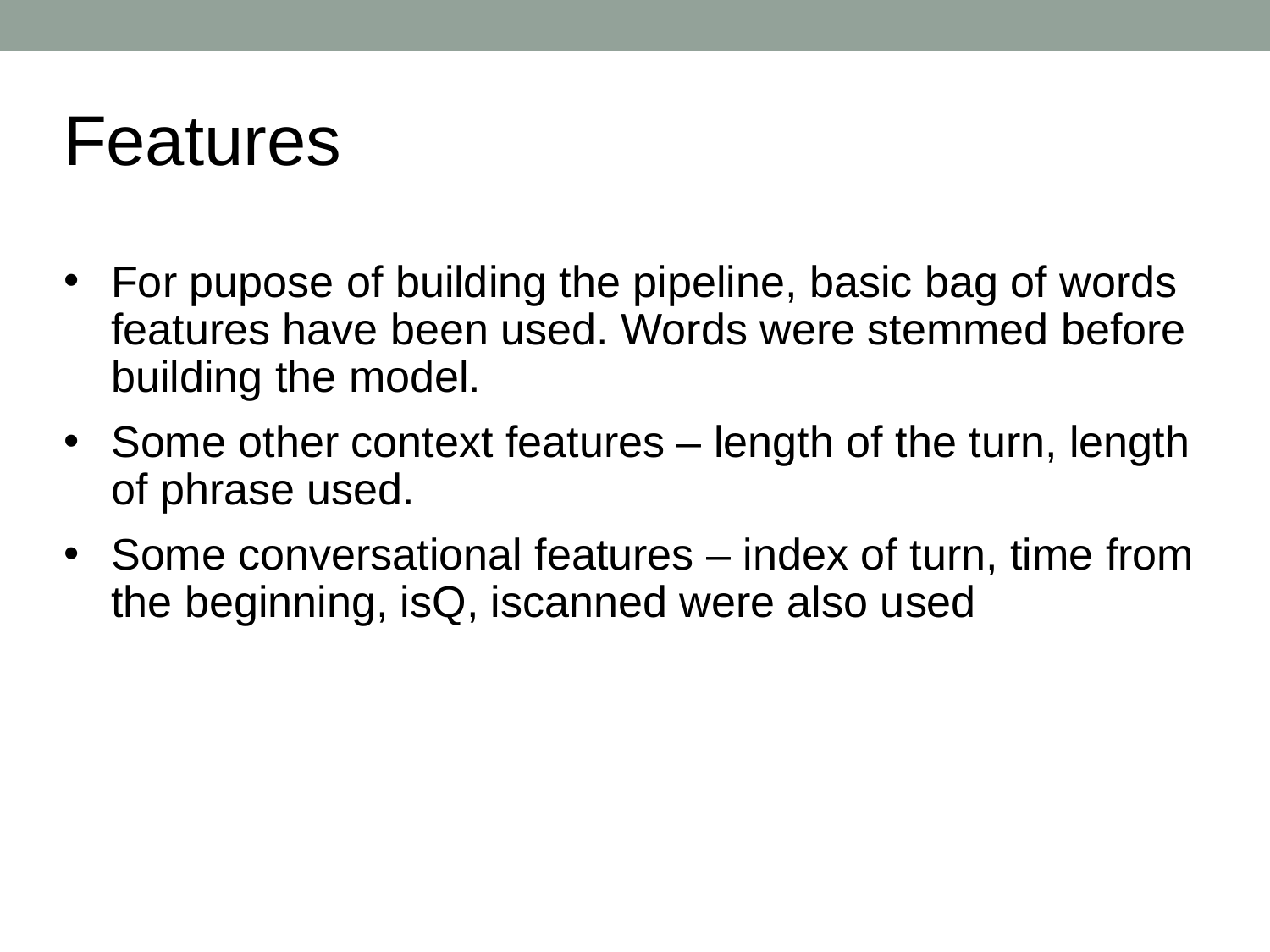

# Features
For pupose of building the pipeline, basic bag of words features have been used. Words were stemmed before building the model.
Some other context features – length of the turn, length of phrase used.
Some conversational features – index of turn, time from the beginning, isQ, iscanned were also used